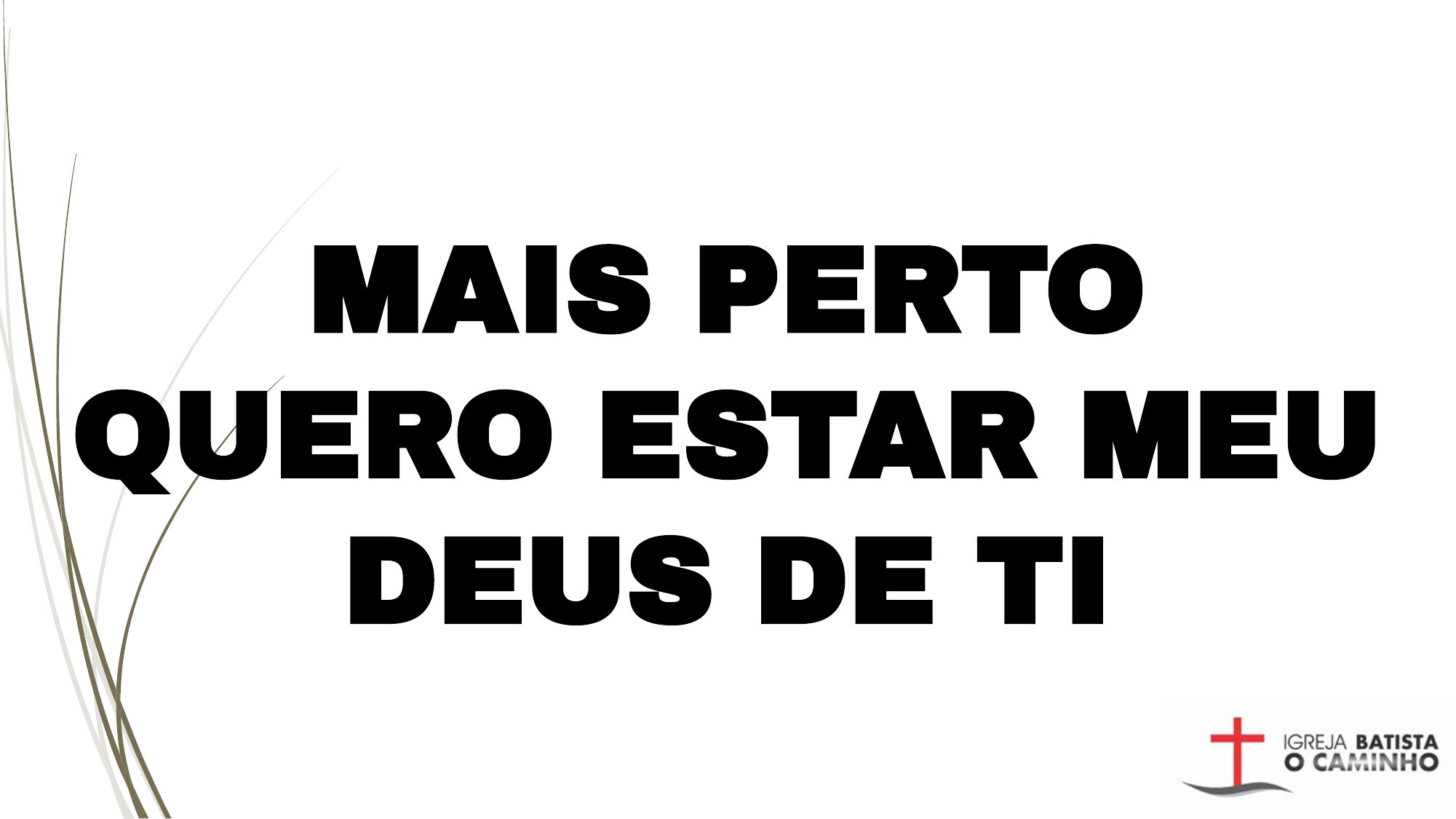

# MAIS PERTO QUERO ESTAR MEU DEUS DE TI